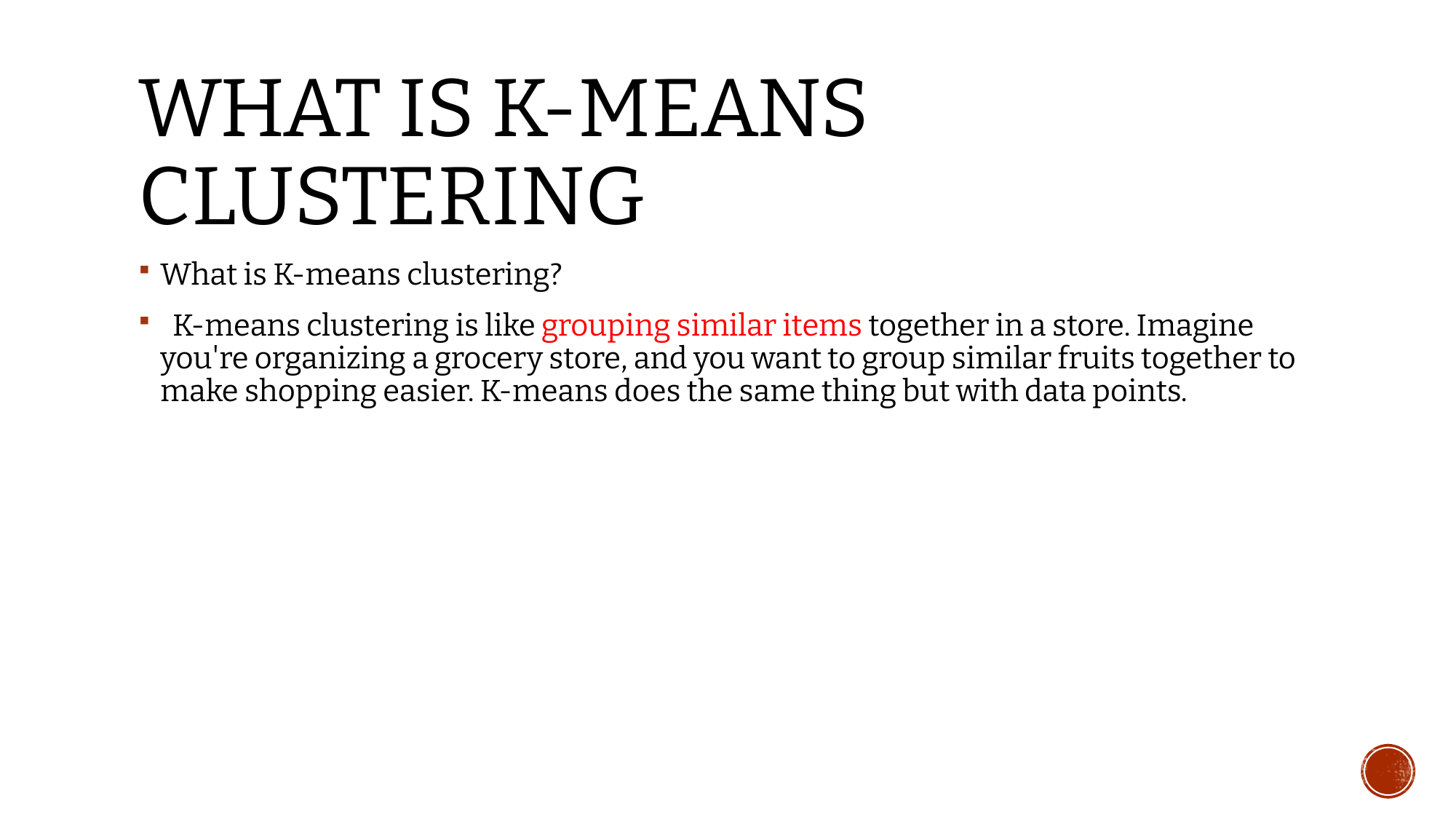

# What is K-means clustering
What is K-means clustering?
  K-means clustering is like grouping similar items together in a store. Imagine you're organizing a grocery store, and you want to group similar fruits together to make shopping easier. K-means does the same thing but with data points.